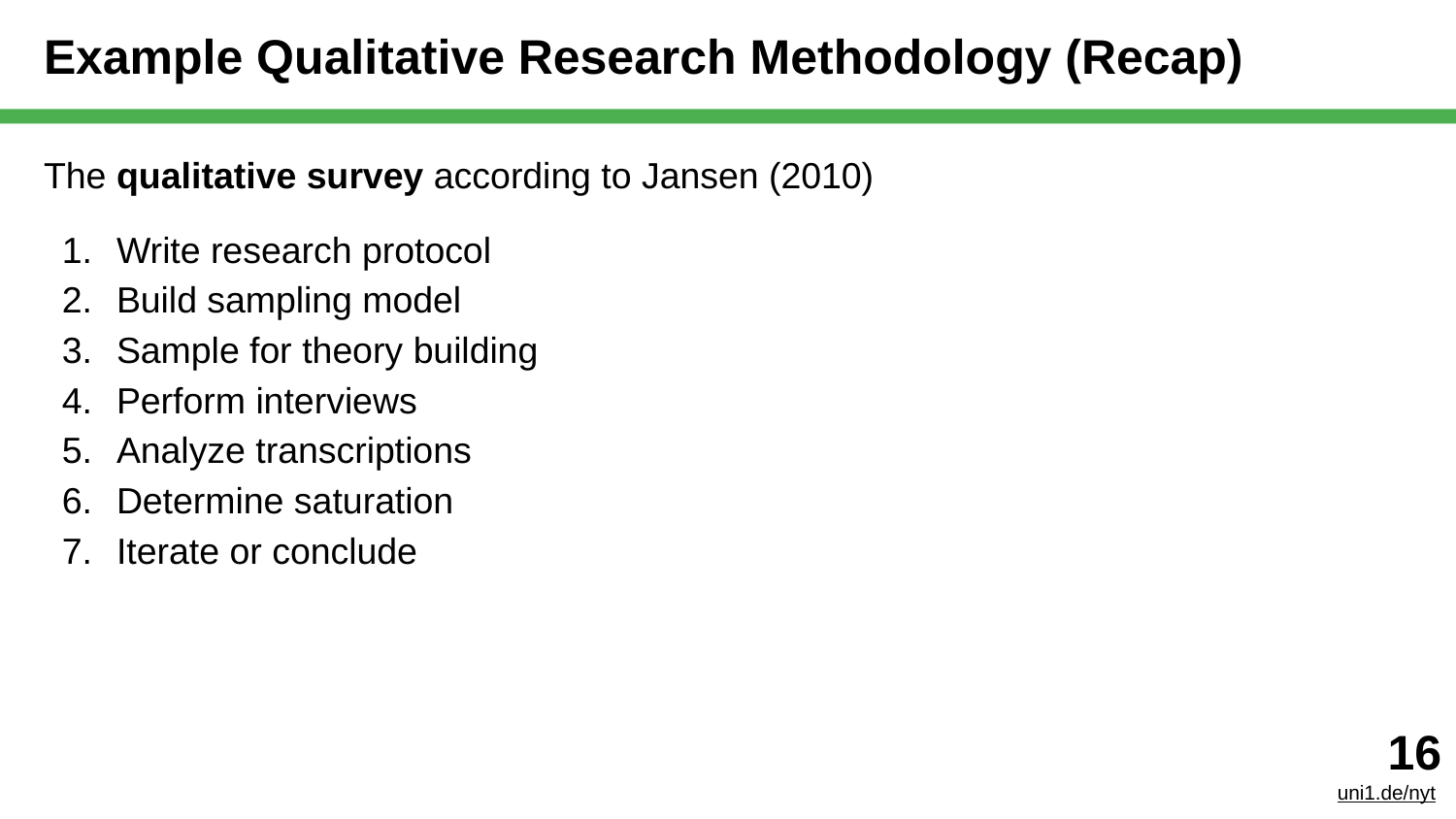

# Example Qualitative Research Methodology (Recap)
The qualitative survey according to Jansen (2010)
Write research protocol
Build sampling model
Sample for theory building
Perform interviews
Analyze transcriptions
Determine saturation
Iterate or conclude

16
uni1.de/nyt